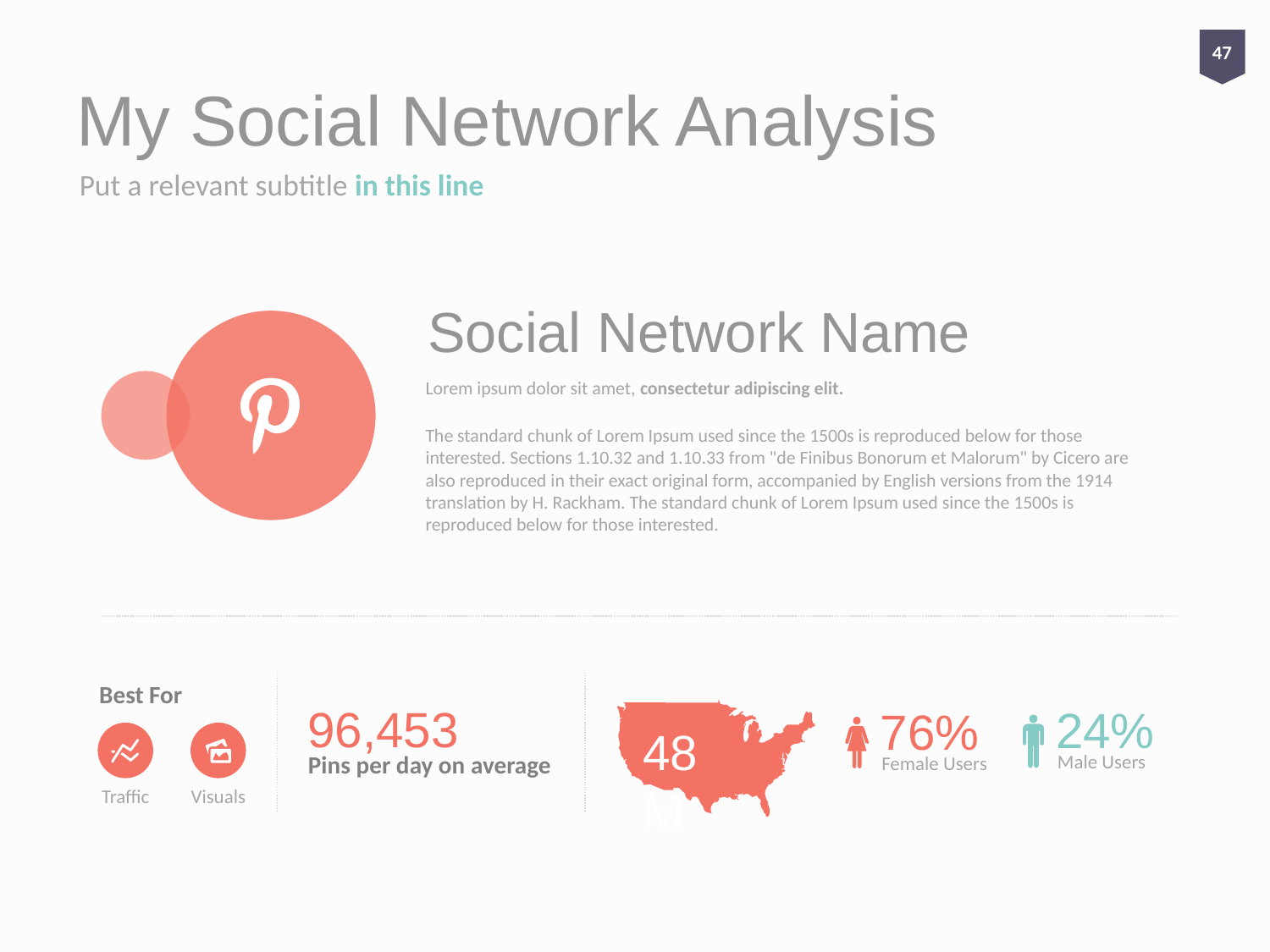

47
# My Social Network Analysis
Put a relevant subtitle in this line
Social Network Name

Lorem ipsum dolor sit amet, consectetur adipiscing elit.
The standard chunk of Lorem Ipsum used since the 1500s is reproduced below for those interested. Sections 1.10.32 and 1.10.33 from "de Finibus Bonorum et Malorum" by Cicero are also reproduced in their exact original form, accompanied by English versions from the 1914 translation by H. Rackham. The standard chunk of Lorem Ipsum used since the 1500s is reproduced below for those interested.
Best For

Traffic

Visuals
96,453
Pins per day on average
24%

Male Users
76%

Female Users

48M